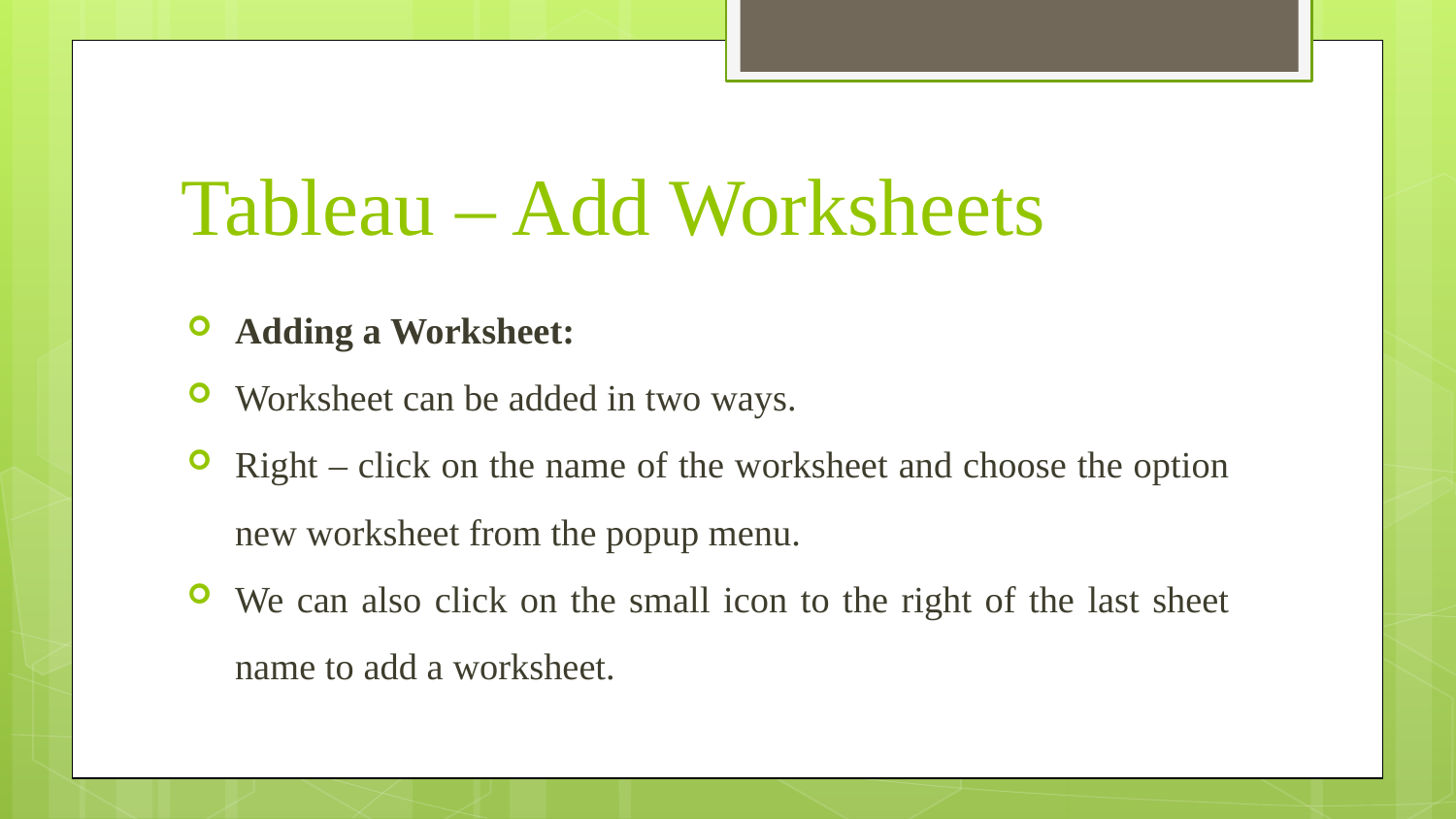

# Tableau – Add Worksheets
Adding a Worksheet:
Worksheet can be added in two ways.
Right – click on the name of the worksheet and choose the option new worksheet from the popup menu.
We can also click on the small icon to the right of the last sheet name to add a worksheet.